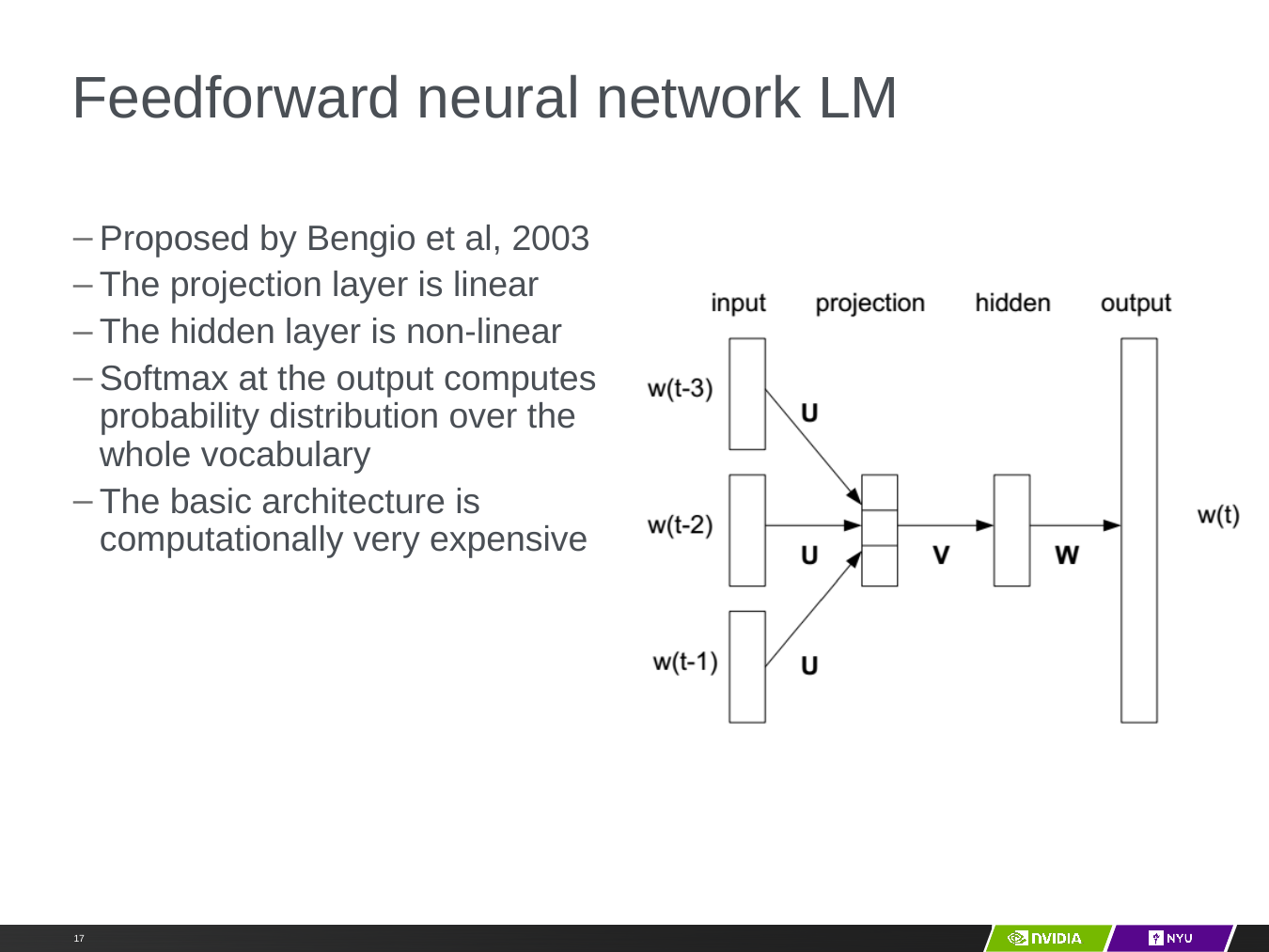

# Feedforward neural network LM
Proposed by Bengio et al, 2003
The projection layer is linear
The hidden layer is non-linear
Softmax at the output computes  probability distribution over the whole vocabulary
The basic architecture is  computationally very expensive